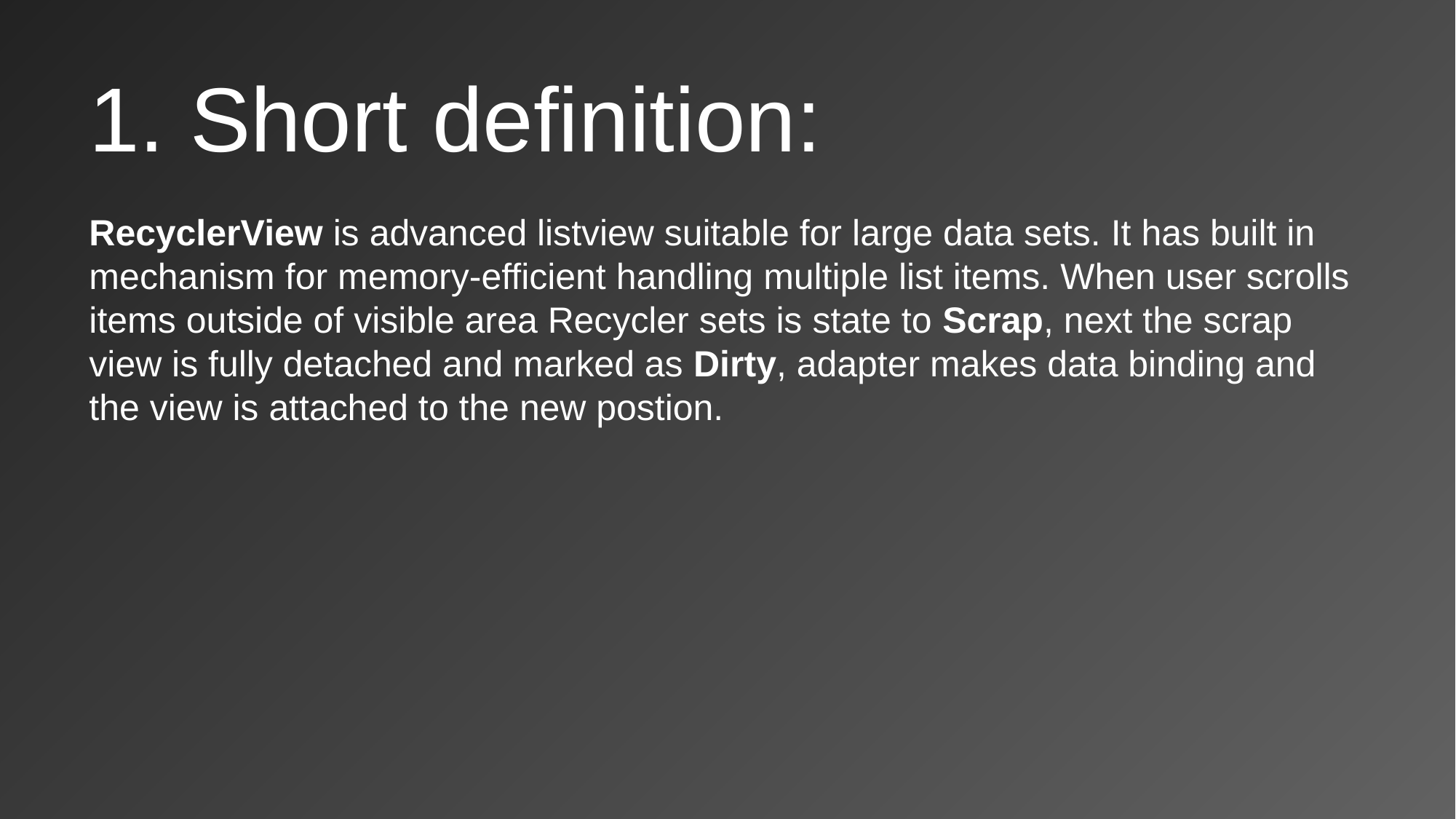

# 1. Short definition:
RecyclerView is advanced listview suitable for large data sets. It has built in mechanism for memory-efficient handling multiple list items. When user scrolls items outside of visible area Recycler sets is state to Scrap, next the scrap view is fully detached and marked as Dirty, adapter makes data binding and the view is attached to the new postion.